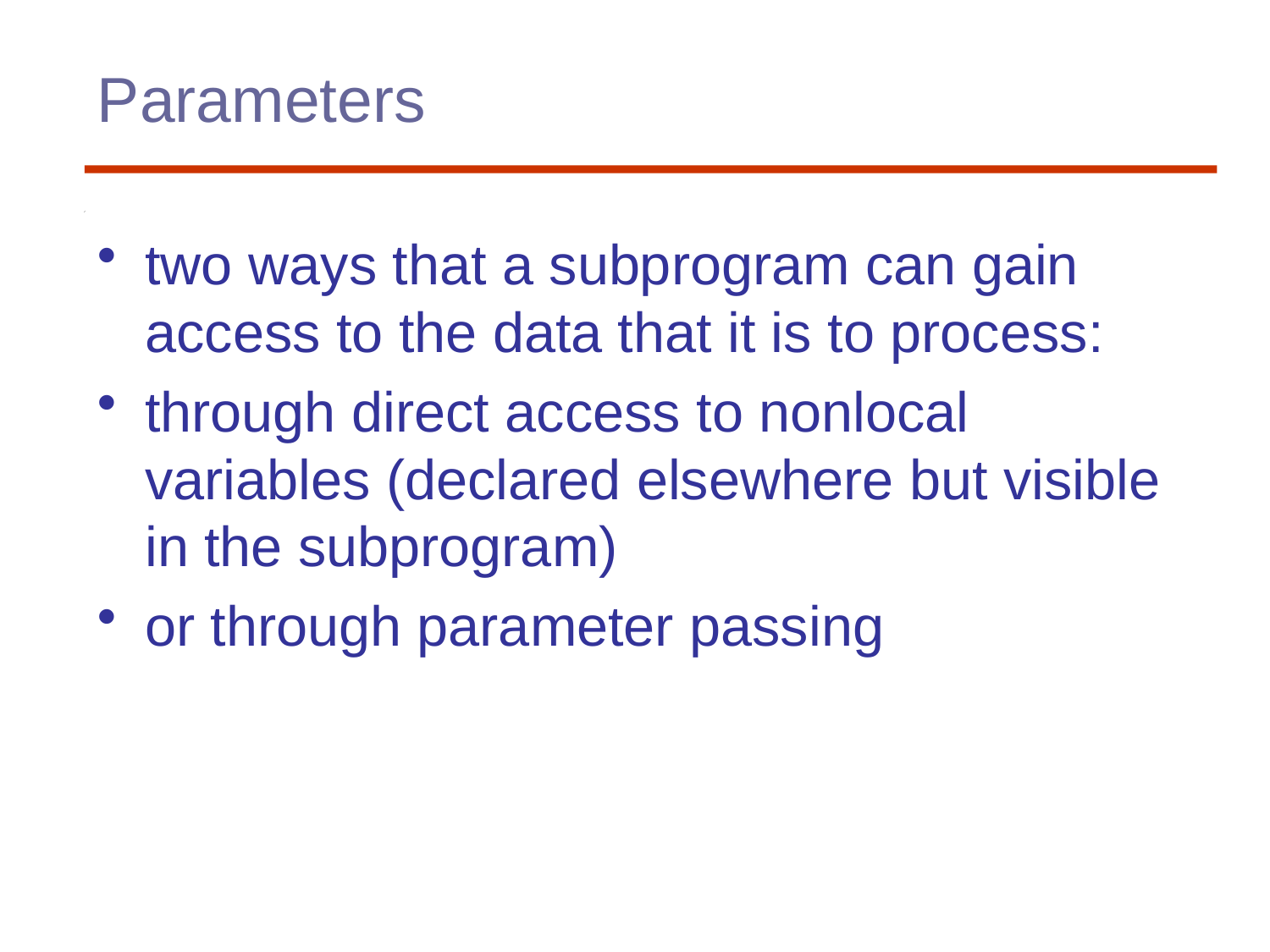

# Parameters
two ways that a subprogram can gain access to the data that it is to process:
through direct access to nonlocal variables (declared elsewhere but visible in the subprogram)
or through parameter passing